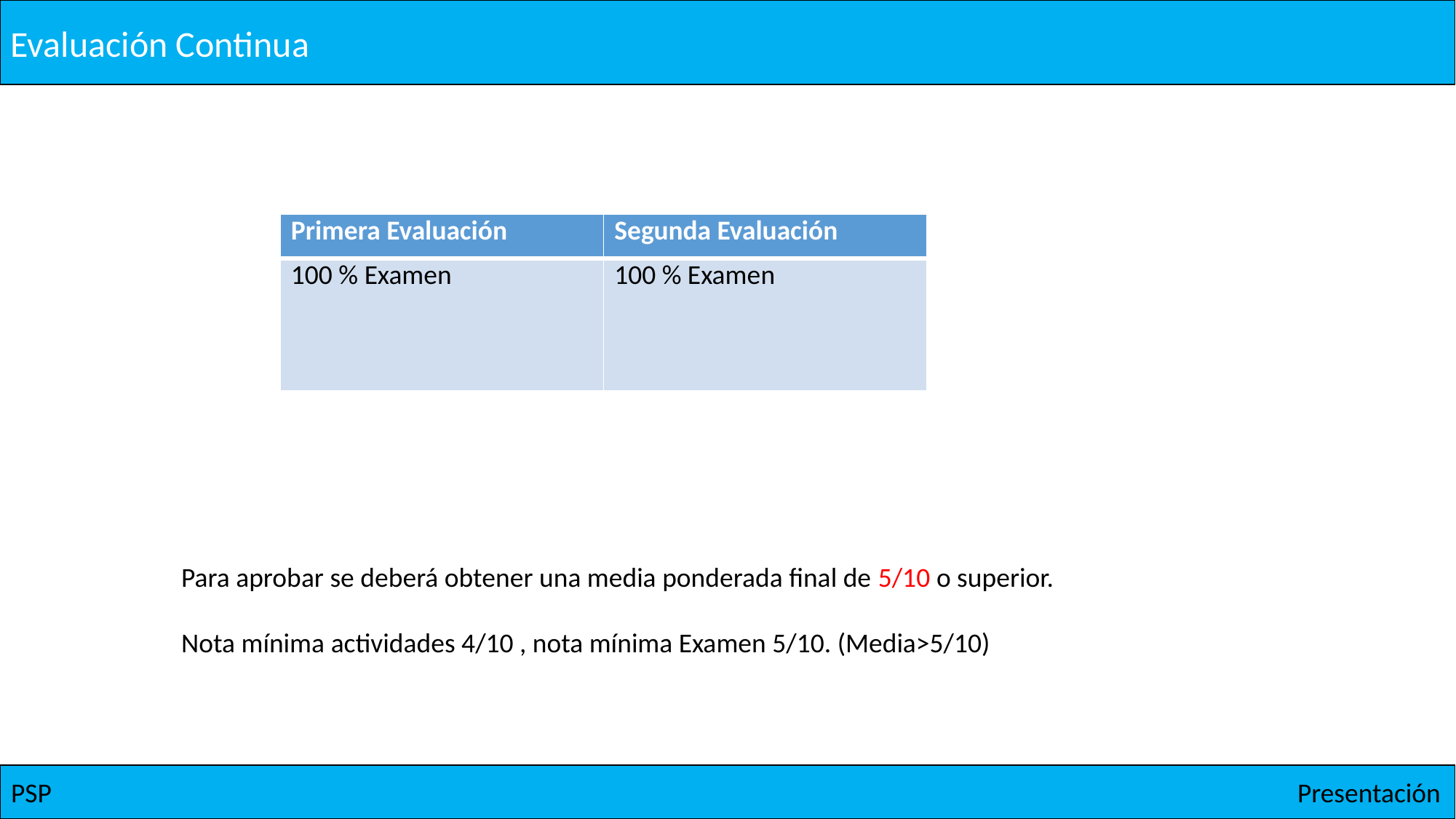

Evaluación Continua
| Primera Evaluación | Segunda Evaluación |
| --- | --- |
| 100 % Examen | 100 % Examen |
Para aprobar se deberá obtener una media ponderada final de 5/10 o superior.

Nota mínima actividades 4/10 , nota mínima Examen 5/10. (Media>5/10)

PSP
Presentación